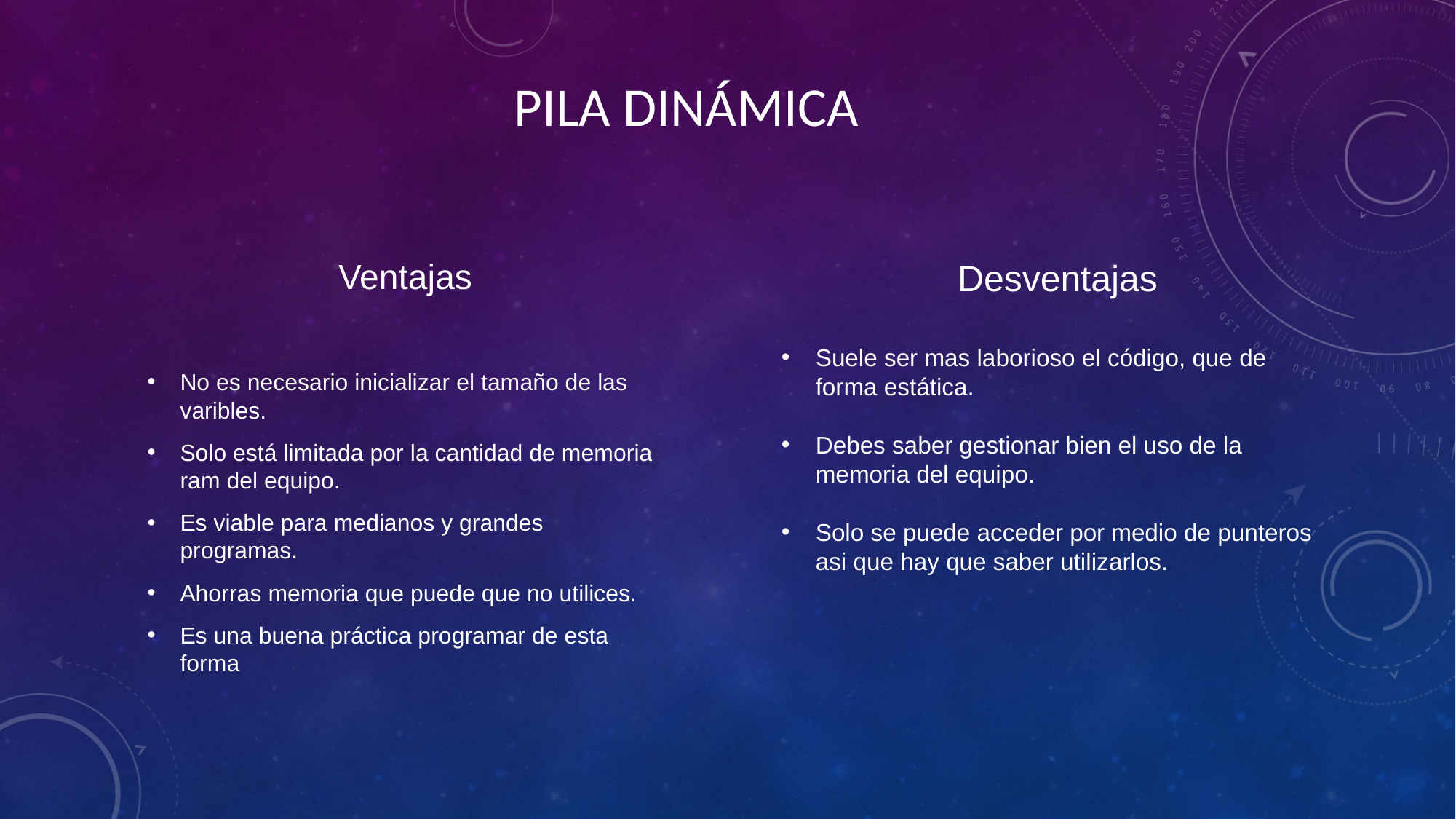

# Pila dinÁmica
Ventajas

No es necesario inicializar el tamaño de las varibles.
Solo está limitada por la cantidad de memoria ram del equipo.
Es viable para medianos y grandes programas.
Ahorras memoria que puede que no utilices.
Es una buena práctica programar de esta forma

Desventajas

Suele ser mas laborioso el código, que de forma estática.

Debes saber gestionar bien el uso de la memoria del equipo.

Solo se puede acceder por medio de punteros asi que hay que saber utilizarlos.